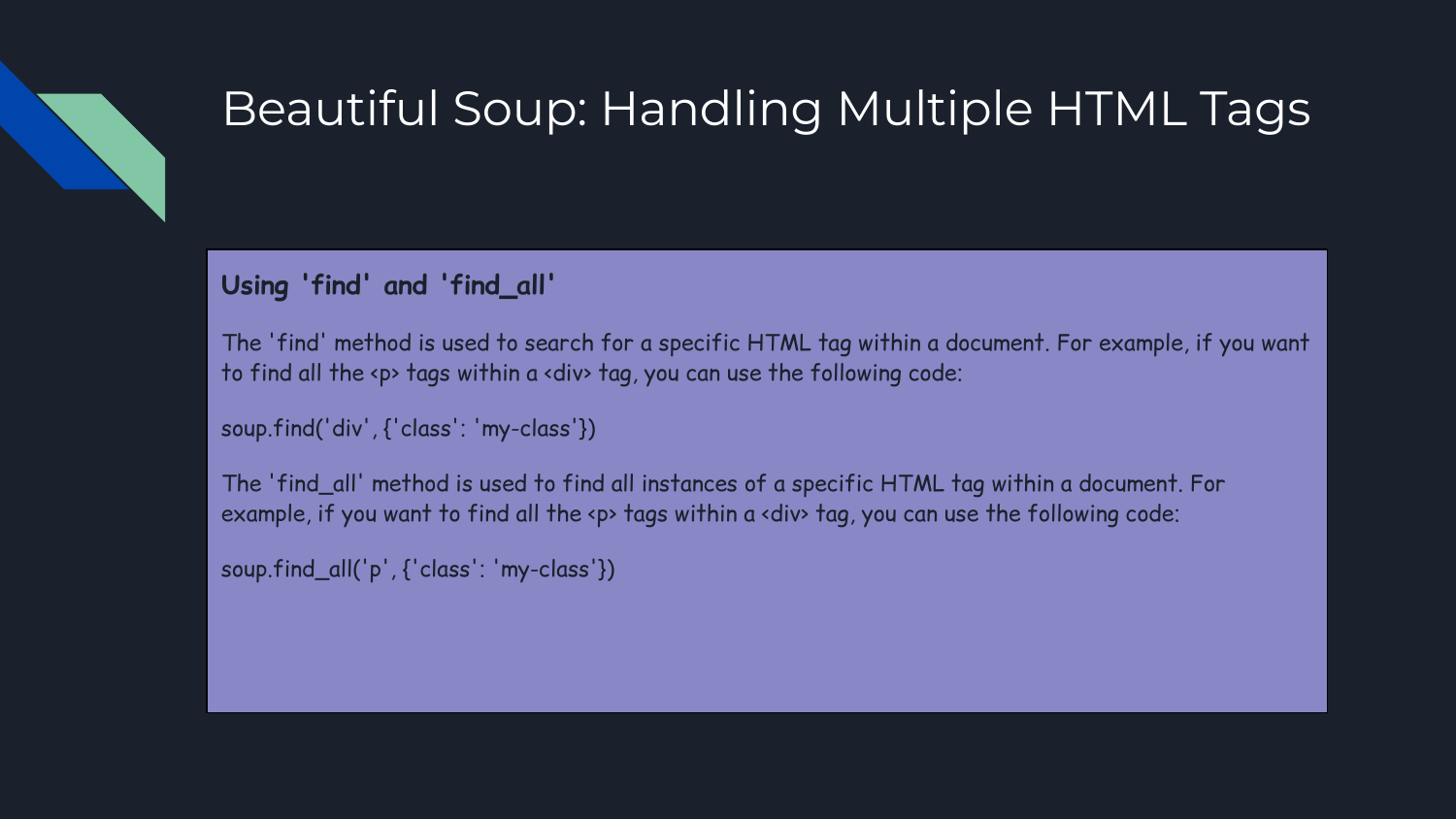

# Beautiful Soup: Handling Multiple HTML Tags
Using 'find' and 'find_all'
The 'find' method is used to search for a specific HTML tag within a document. For example, if you want to find all the <p> tags within a <div> tag, you can use the following code:
soup.find('div', {'class': 'my-class'})
The 'find_all' method is used to find all instances of a specific HTML tag within a document. For example, if you want to find all the <p> tags within a <div> tag, you can use the following code:
soup.find_all('p', {'class': 'my-class'})